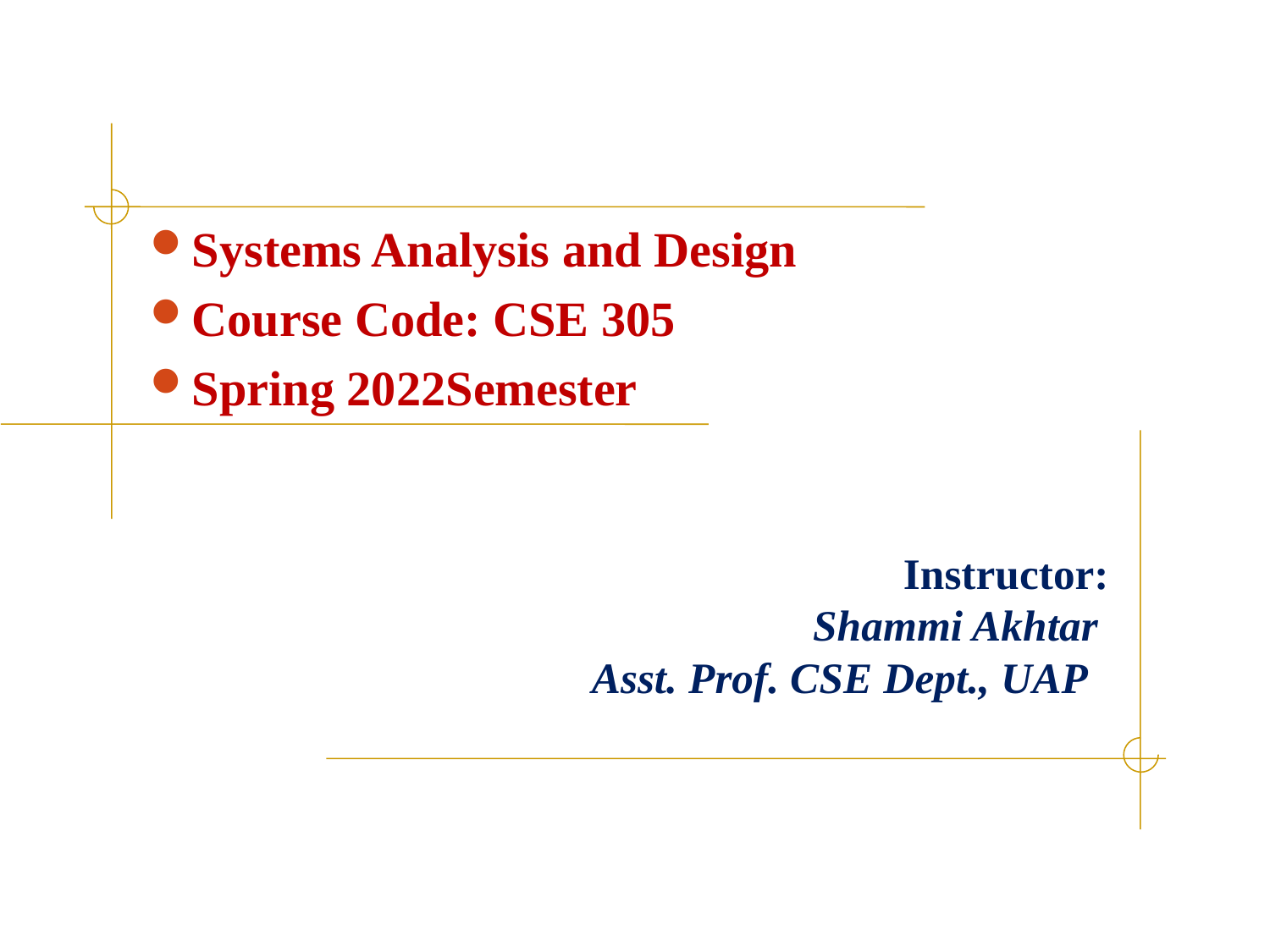

Systems Analysis and Design
Course Code: CSE 305
Spring 2022Semester
Instructor:
Shammi Akhtar
Asst. Prof. CSE Dept., UAP